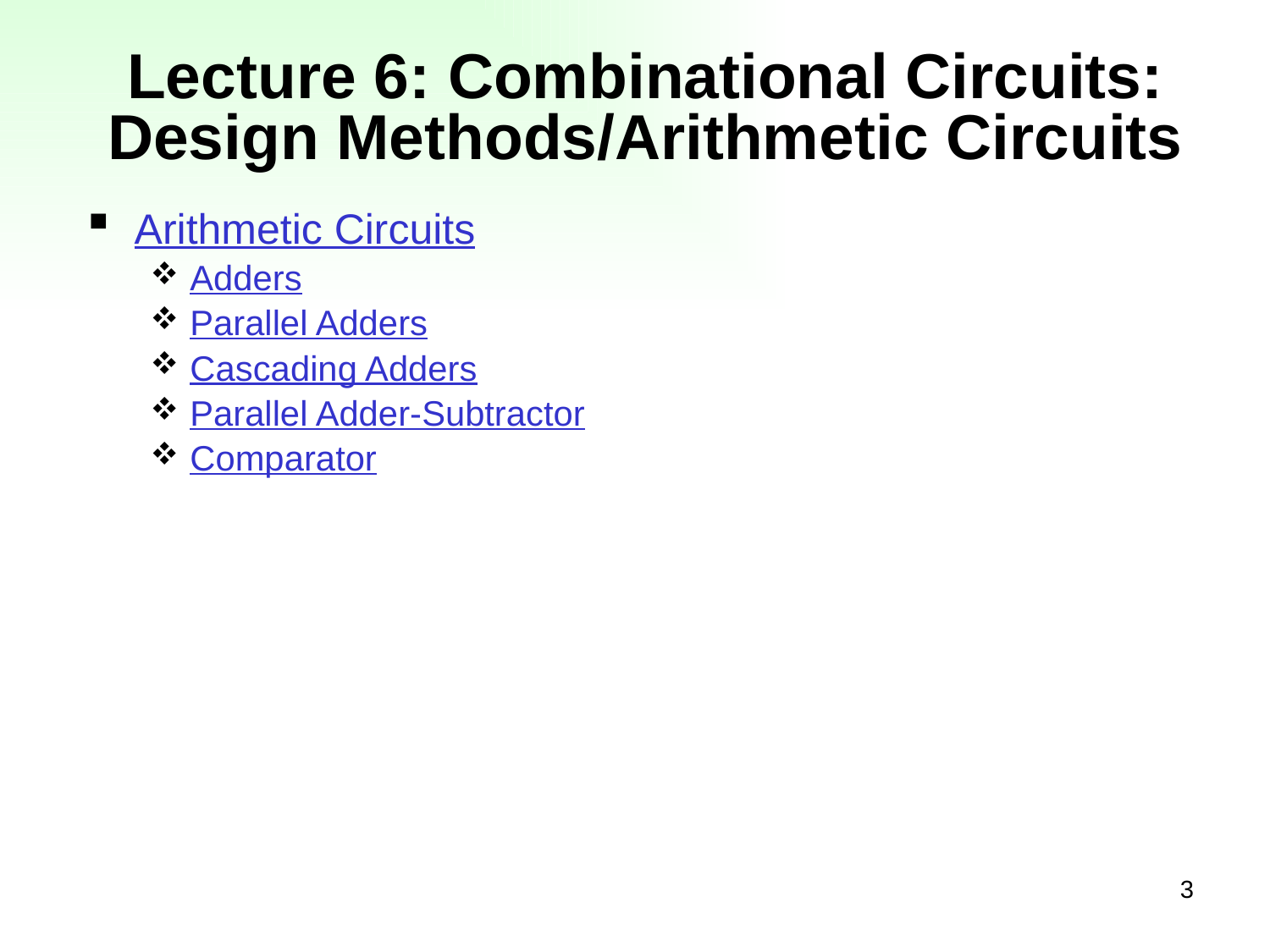

# Lecture 6: Combinational Circuits: Design Methods/Arithmetic Circuits
Arithmetic Circuits
Adders
Parallel Adders
Cascading Adders
Parallel Adder-Subtractor
Comparator
3